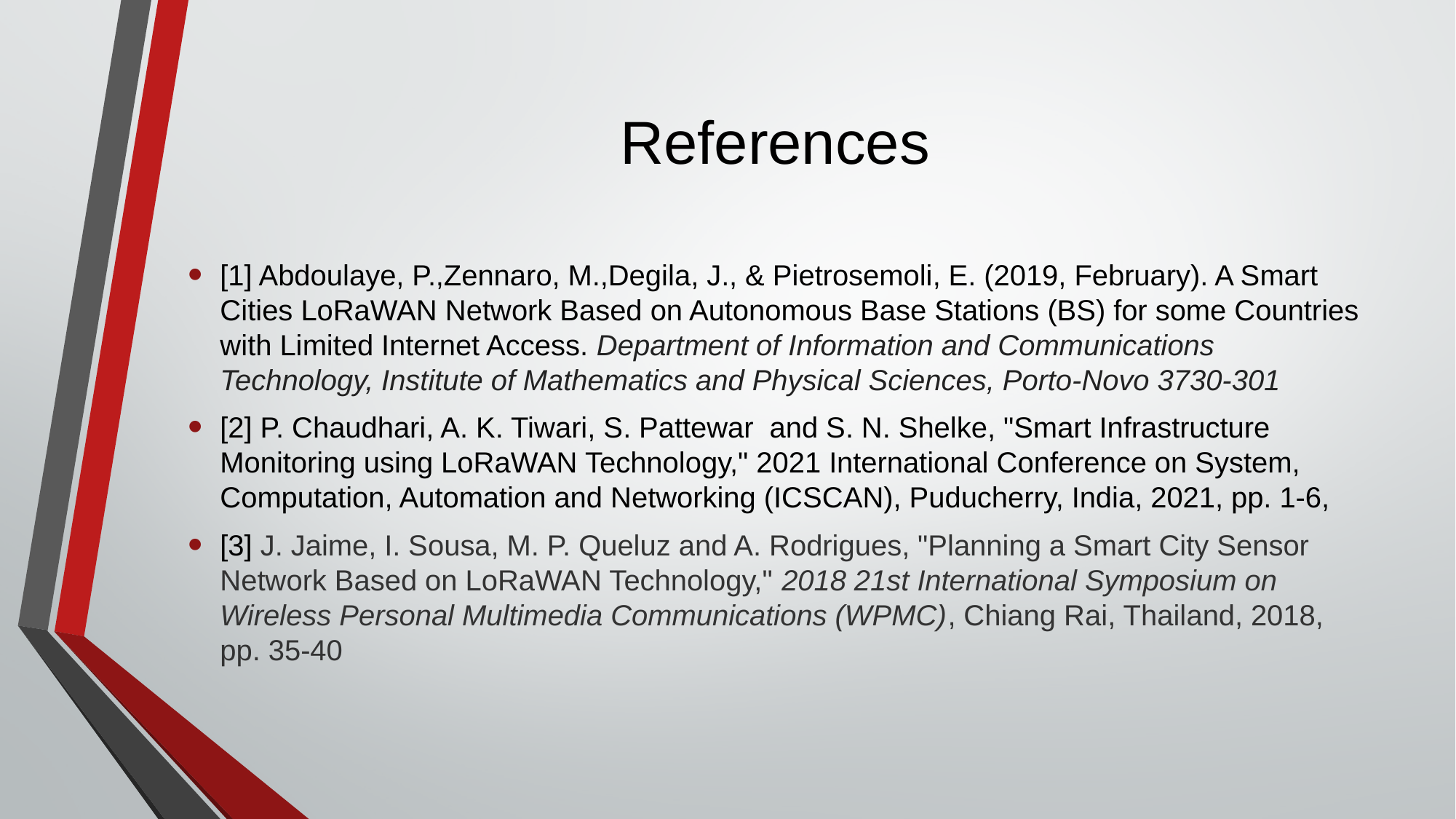

# References
[1] Abdoulaye, P.,Zennaro, M.,Degila, J., & Pietrosemoli, E. (2019, February). A Smart Cities LoRaWAN Network Based on Autonomous Base Stations (BS) for some Countries with Limited Internet Access. Department of Information and Communications Technology, Institute of Mathematics and Physical Sciences, Porto-Novo 3730-301
[2] P. Chaudhari, A. K. Tiwari, S. Pattewar  and S. N. Shelke, "Smart Infrastructure Monitoring using LoRaWAN Technology," 2021 International Conference on System, Computation, Automation and Networking (ICSCAN), Puducherry, India, 2021, pp. 1-6,
[3] J. Jaime, I. Sousa, M. P. Queluz and A. Rodrigues, "Planning a Smart City Sensor Network Based on LoRaWAN Technology," 2018 21st International Symposium on Wireless Personal Multimedia Communications (WPMC), Chiang Rai, Thailand, 2018, pp. 35-40